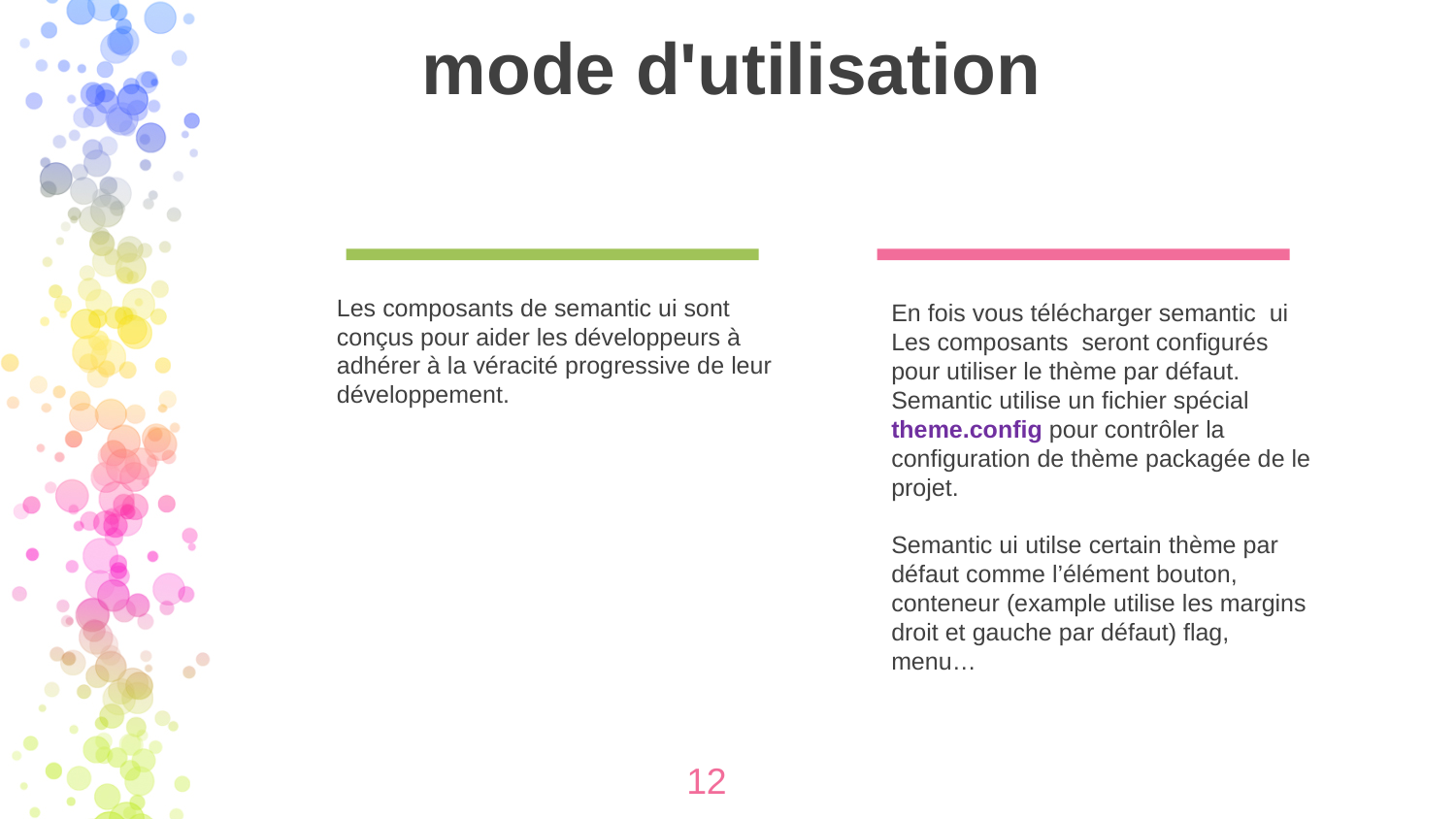

# mode d'utilisation

Les composants de semantic ui sont conçus pour aider les développeurs à adhérer à la véracité progressive de leur développement.

En fois vous télécharger semantic  ui Les composants  seront configurés pour utiliser le thème par défaut. Semantic utilise un fichier spécial theme.config pour contrôler la configuration de thème packagée de le projet.

Semantic ui utilse certain thème par défaut comme l’élément bouton, conteneur (example utilise les margins droit et gauche par défaut) flag, menu…
12